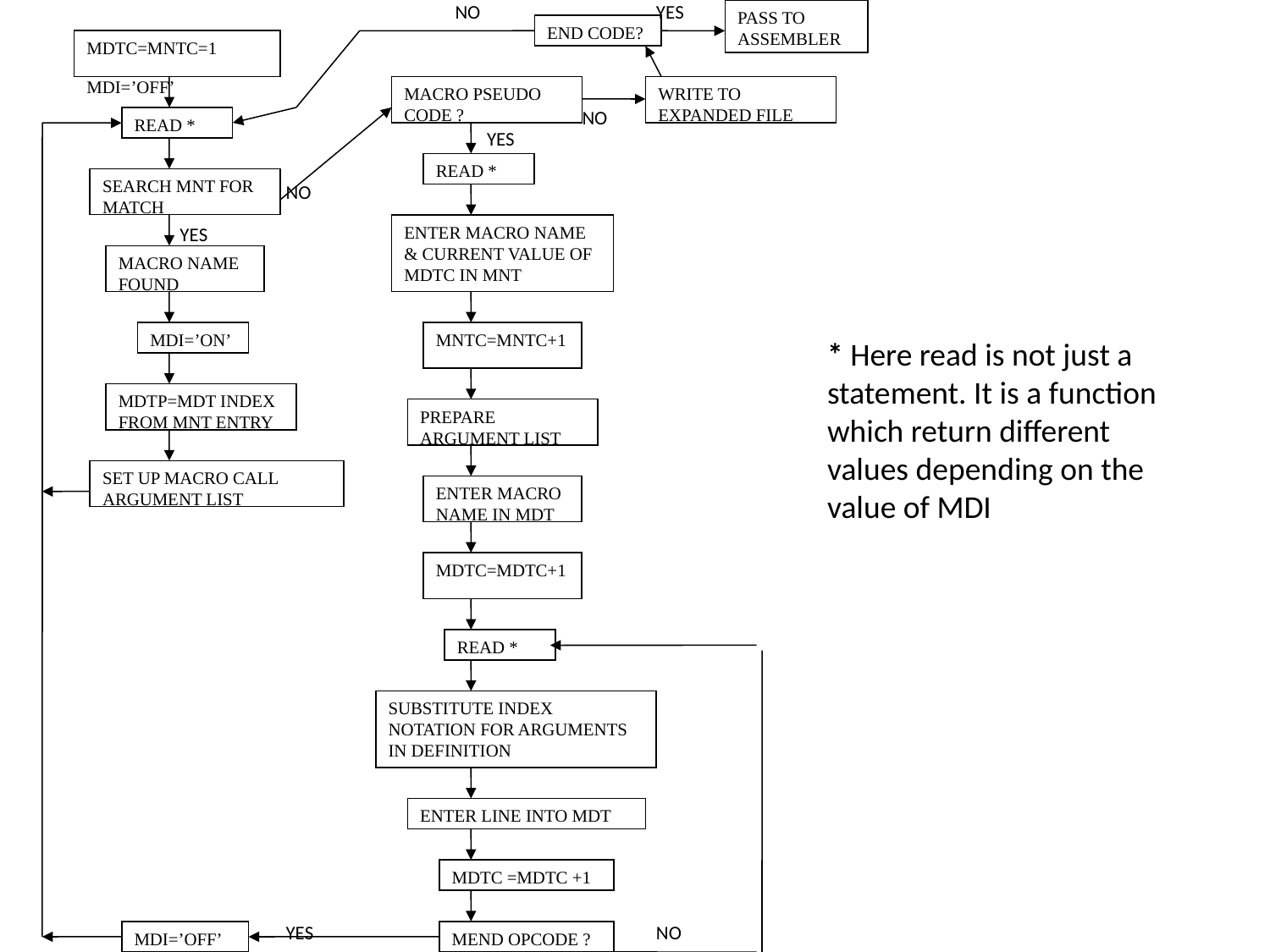

PASS TO ASSEMBLER
END CODE?

MDTC=MNTC=1
MDI=’OFF’

MACRO PSEUDO CODE ?
WRITE TO EXPANDED FILE

READ *

READ *
SEARCH MNT FOR MATCH

ENTER MACRO NAME & CURRENT VALUE OF MDTC IN MNT
MACRO NAME FOUND

MDI=’ON’
MNTC=MNTC+1

MDTP=MDT INDEX FROM MNT ENTRY
PREPARE ARGUMENT LIST

SET UP MACRO CALL ARGUMENT LIST
ENTER MACRO NAME IN MDT

MDTC=MDTC+1

READ *

SUBSTITUTE INDEX NOTATION FOR ARGUMENTS IN DEFINITION

ENTER LINE INTO MDT

MDTC =MDTC +1

MDI=’OFF’
MEND OPCODE ?

NO
YES
NO
YES
NO
YES
* Here read is not just a statement. It is a function which return different values depending on the value of MDI

YES
NO